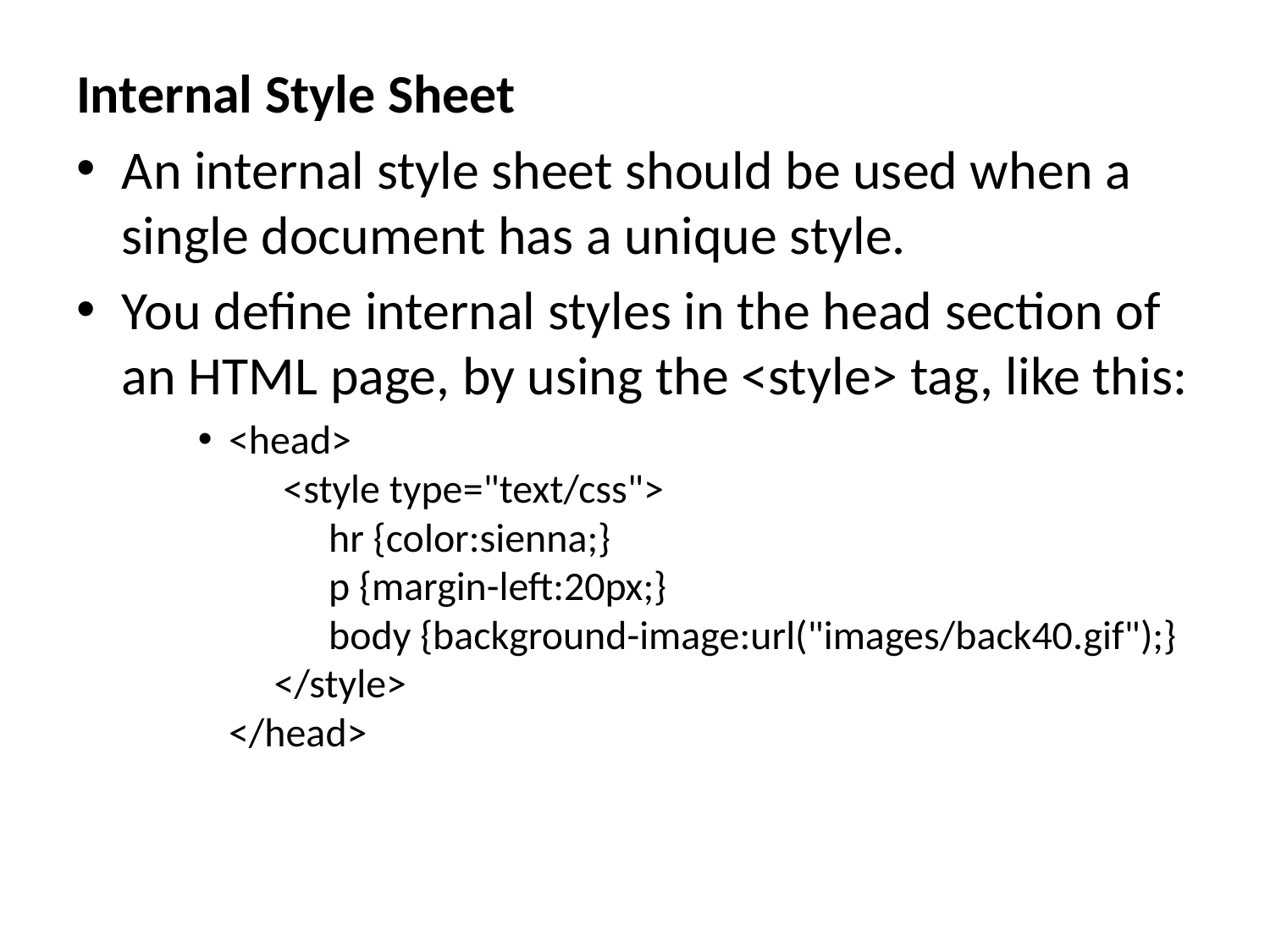

Internal Style Sheet
An internal style sheet should be used when a single document has a unique style.
You define internal styles in the head section of an HTML page, by using the <style> tag, like this:
<head>
      <style type="text/css">
           hr {color:sienna;}
           p {margin-left:20px;}
           body {background-image:url("images/back40.gif");}
     </style>
</head>